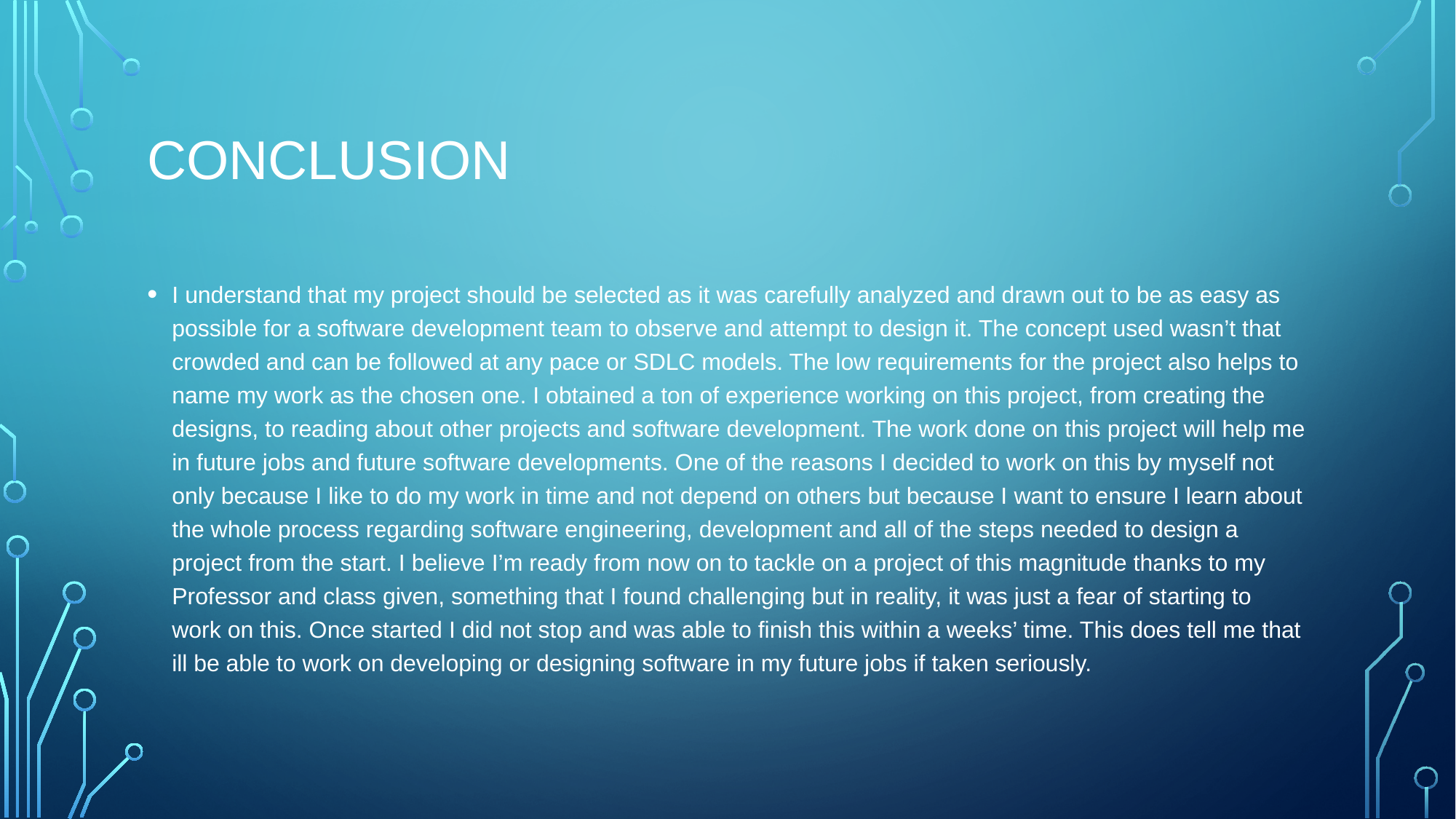

# Conclusion
I understand that my project should be selected as it was carefully analyzed and drawn out to be as easy as possible for a software development team to observe and attempt to design it. The concept used wasn’t that crowded and can be followed at any pace or SDLC models. The low requirements for the project also helps to name my work as the chosen one. I obtained a ton of experience working on this project, from creating the designs, to reading about other projects and software development. The work done on this project will help me in future jobs and future software developments. One of the reasons I decided to work on this by myself not only because I like to do my work in time and not depend on others but because I want to ensure I learn about the whole process regarding software engineering, development and all of the steps needed to design a project from the start. I believe I’m ready from now on to tackle on a project of this magnitude thanks to my Professor and class given, something that I found challenging but in reality, it was just a fear of starting to work on this. Once started I did not stop and was able to finish this within a weeks’ time. This does tell me that ill be able to work on developing or designing software in my future jobs if taken seriously.